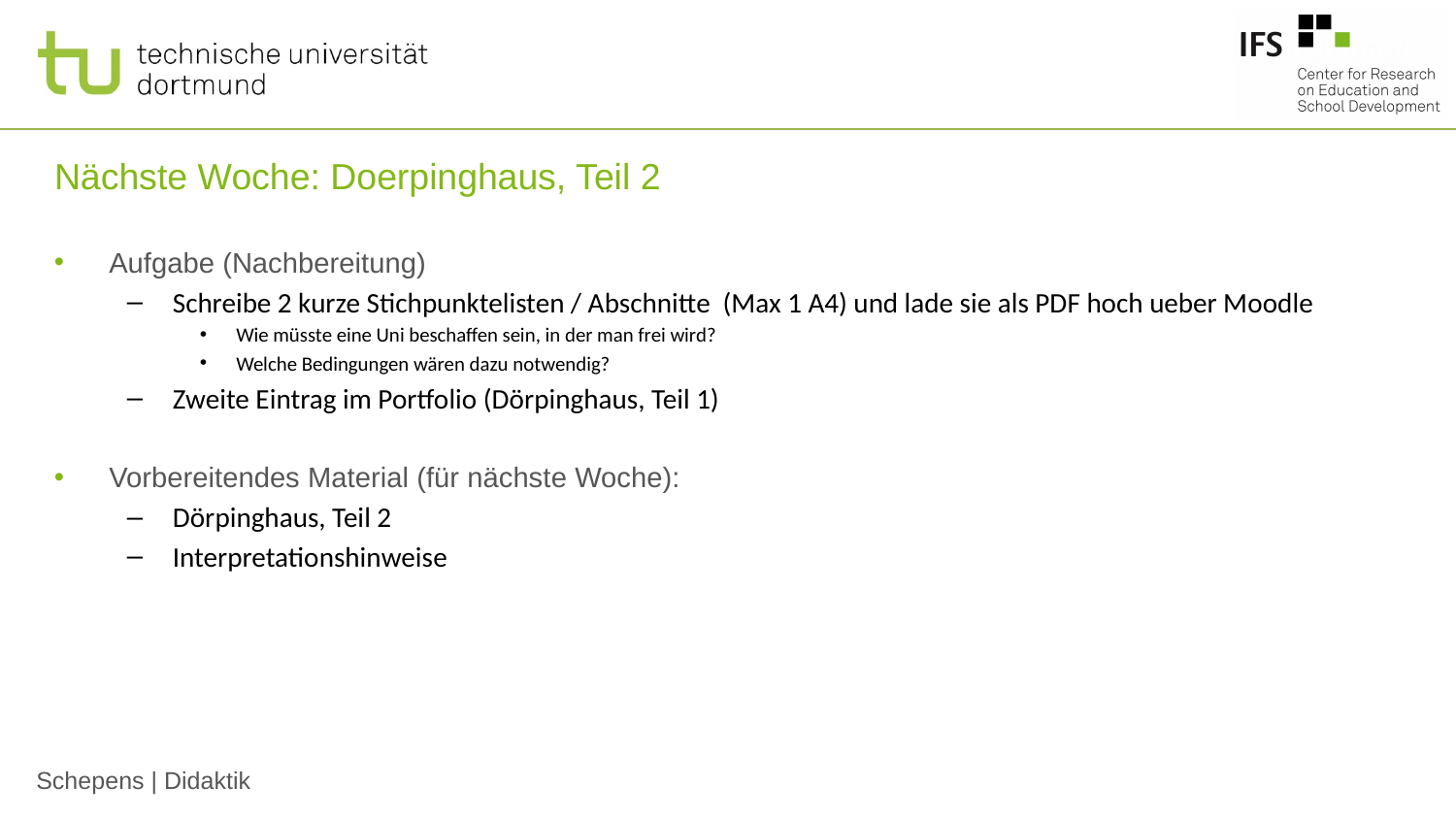

# Nächste Woche: Doerpinghaus, Teil 2
Aufgabe (Nachbereitung)
Schreibe 2 kurze Stichpunktelisten / Abschnitte  (Max 1 A4) und lade sie als PDF hoch ueber Moodle
Wie müsste eine Uni beschaffen sein, in der man frei wird?
Welche Bedingungen wären dazu notwendig?
Zweite Eintrag im Portfolio (Dörpinghaus, Teil 1)

Vorbereitendes Material (für nächste Woche):
Dörpinghaus, Teil 2
Interpretationshinweise